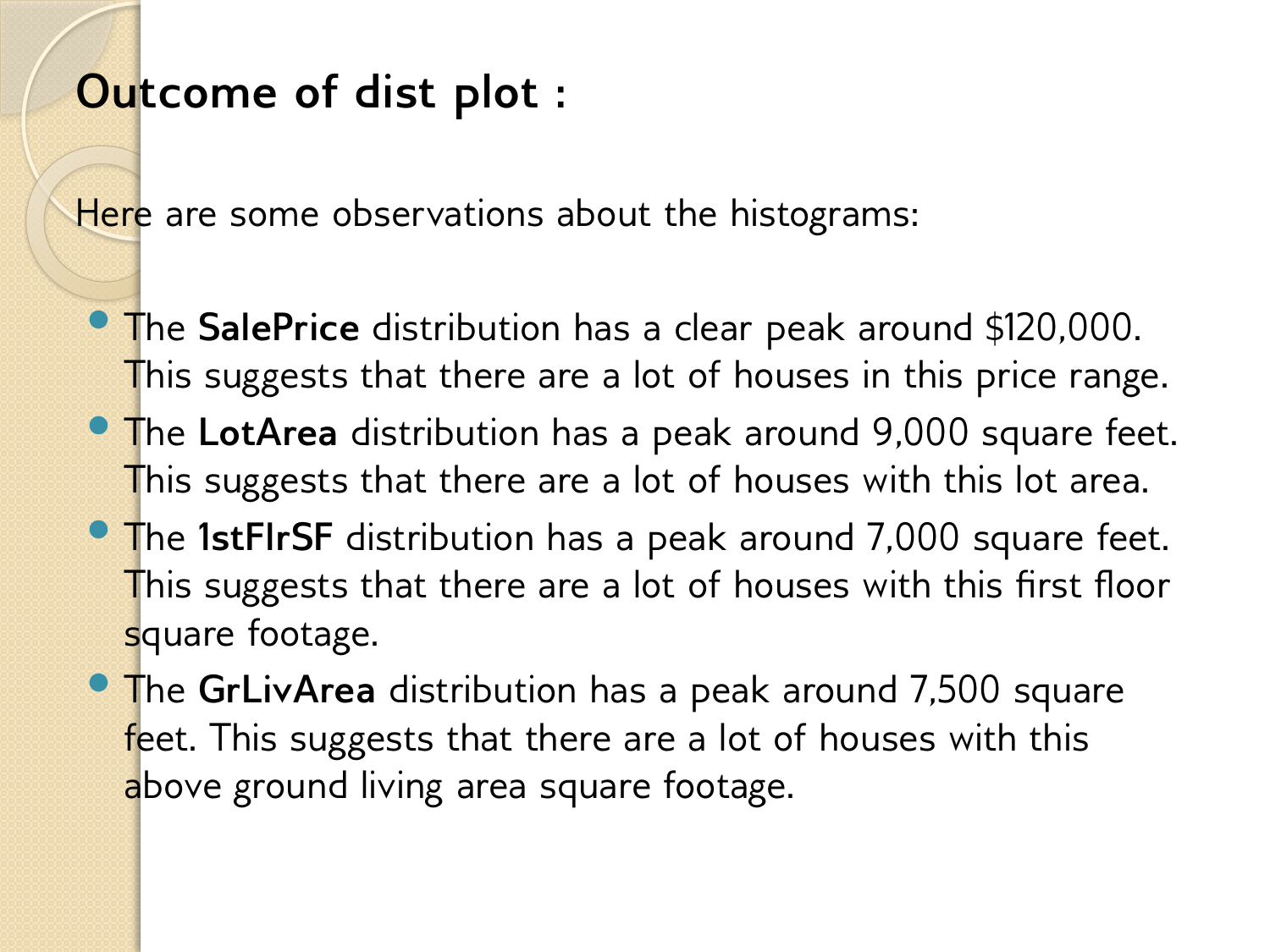

Outcome of dist plot :
Here are some observations about the histograms:

The SalePrice distribution has a clear peak around $120,000. This suggests that there are a lot of houses in this price range.
The LotArea distribution has a peak around 9,000 square feet. This suggests that there are a lot of houses with this lot area.
The 1stFlrSF distribution has a peak around 7,000 square feet. This suggests that there are a lot of houses with this first floor square footage.
The GrLivArea distribution has a peak around 7,500 square feet. This suggests that there are a lot of houses with this above ground living area square footage.